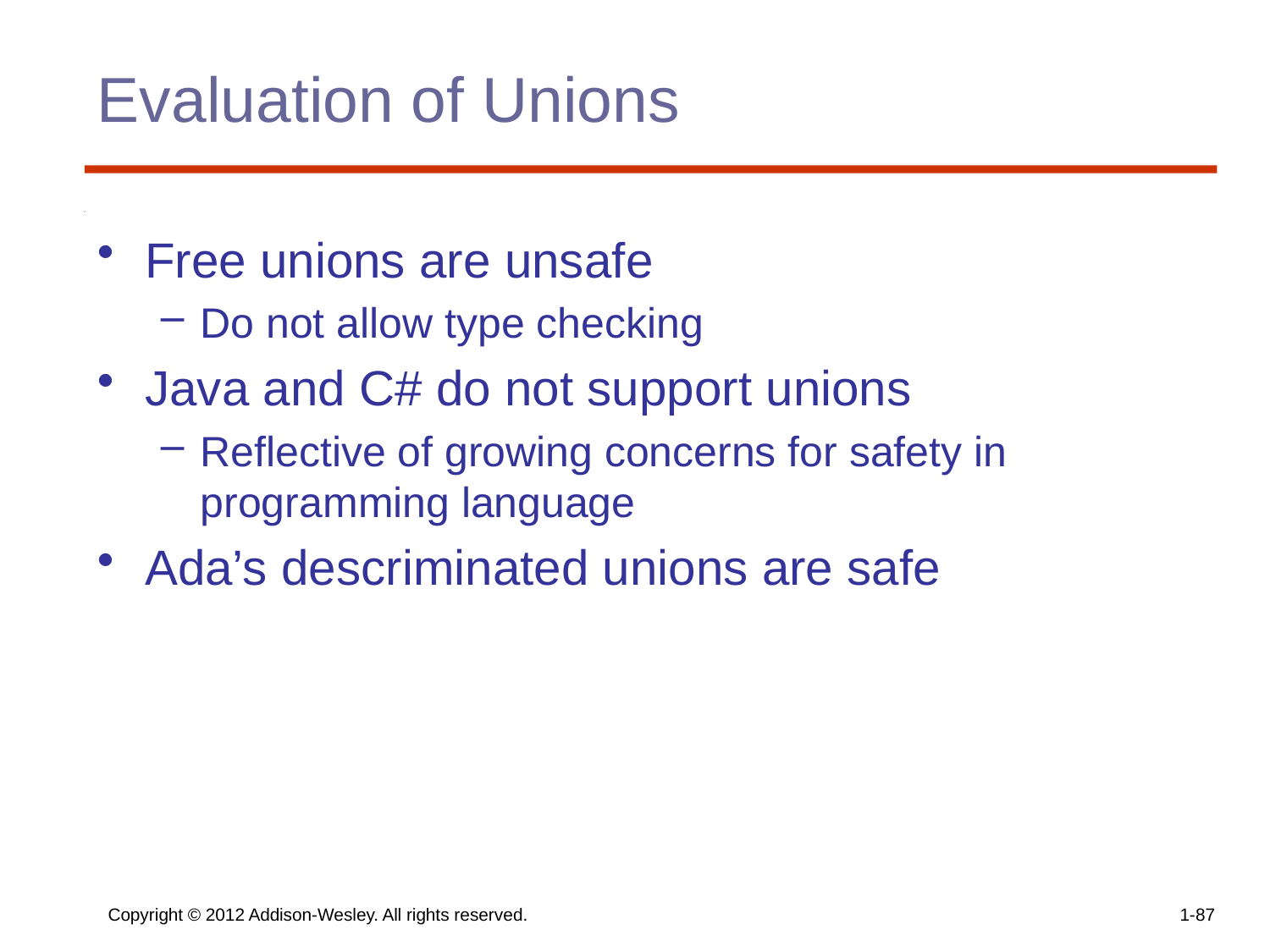

# Evaluation of Unions
Free unions are unsafe
Do not allow type checking
Java and C# do not support unions
Reflective of growing concerns for safety in programming language
Ada’s descriminated unions are safe
Copyright © 2012 Addison-Wesley. All rights reserved.
1-87